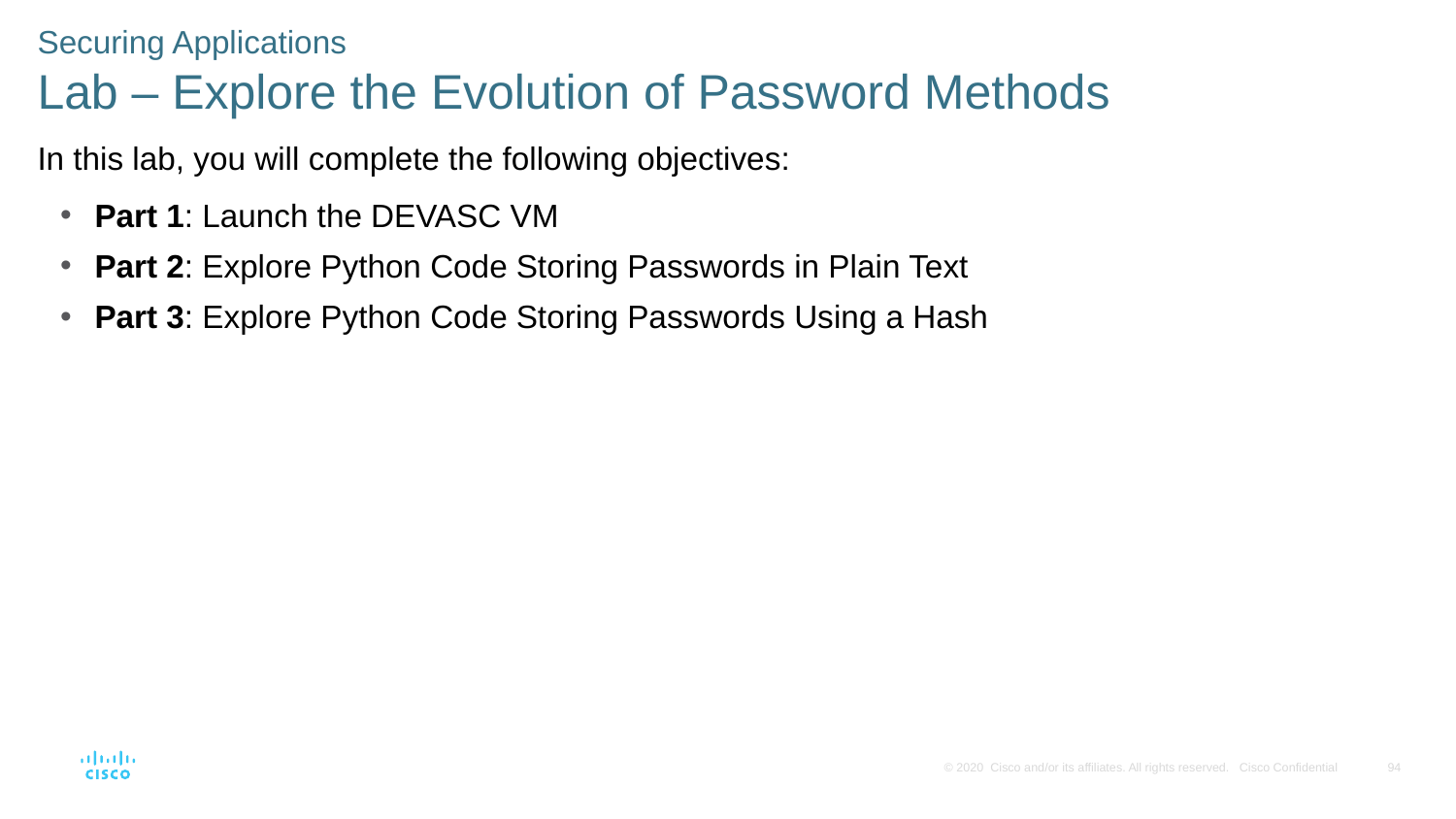

Securing Applications
Lab – Explore the Evolution of Password Methods
In this lab, you will complete the following objectives:
Part 1: Launch the DEVASC VM
Part 2: Explore Python Code Storing Passwords in Plain Text
Part 3: Explore Python Code Storing Passwords Using a Hash